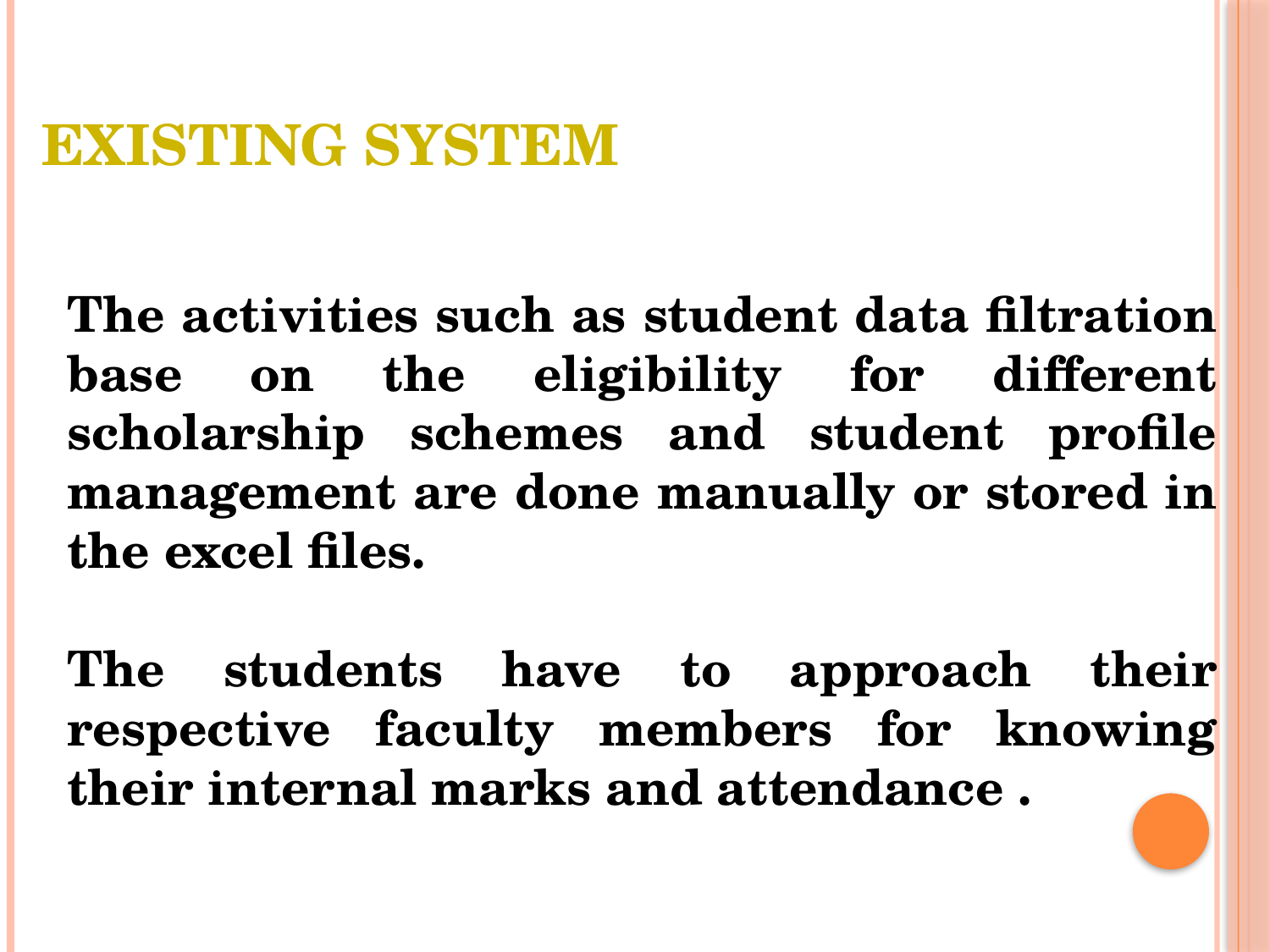

EXISTING SYSTEM
The activities such as student data filtration base on the eligibility for different scholarship schemes and student profile management are done manually or stored in the excel files.

The students have to approach their respective faculty members for knowing their internal marks and attendance .